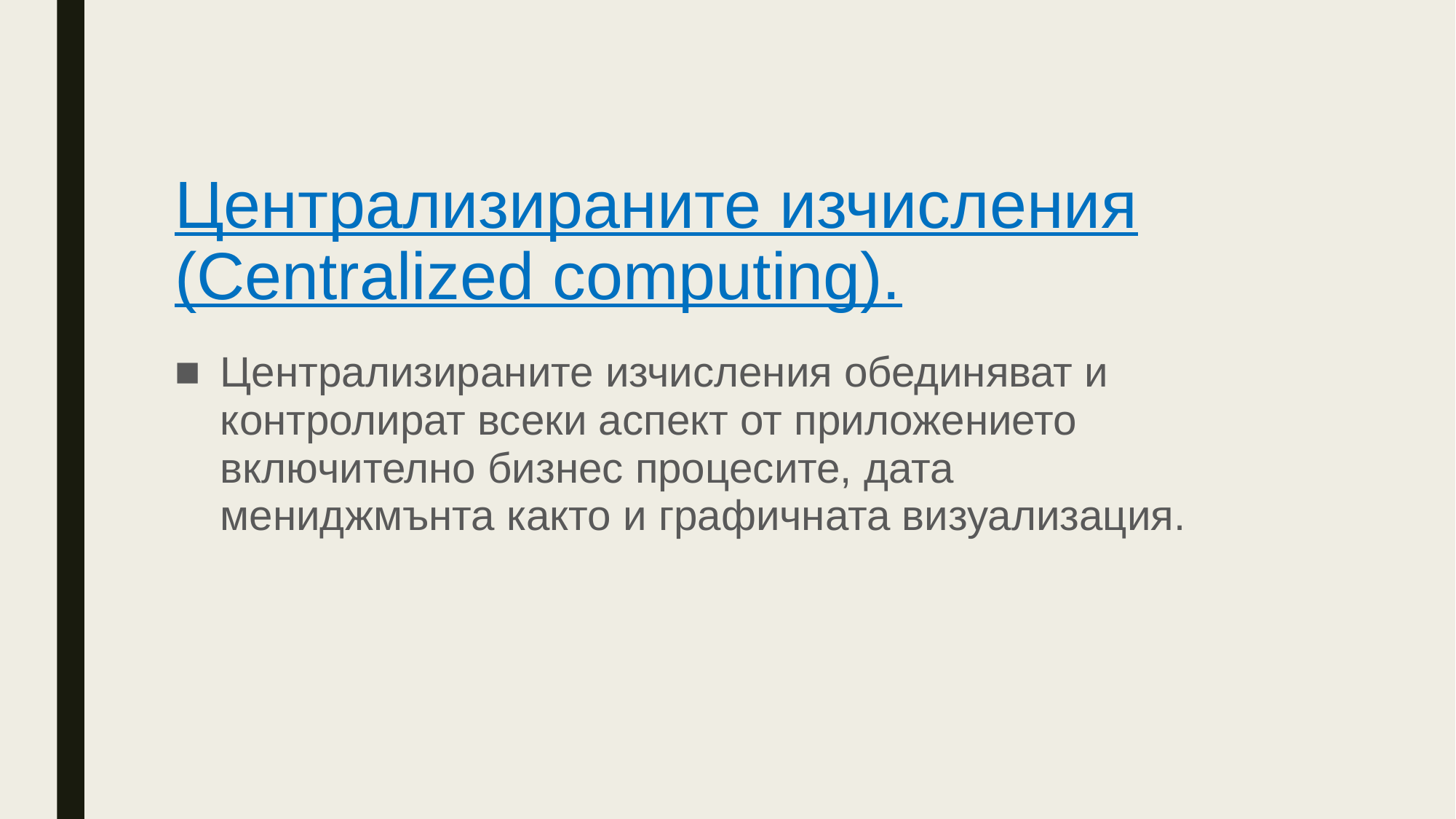

# Централизираните изчисления (Centralized computing).
Централизираните изчисления обединяват и контролират всеки аспект от приложението включително бизнес процесите, дата мениджмънта както и графичната визуализация.